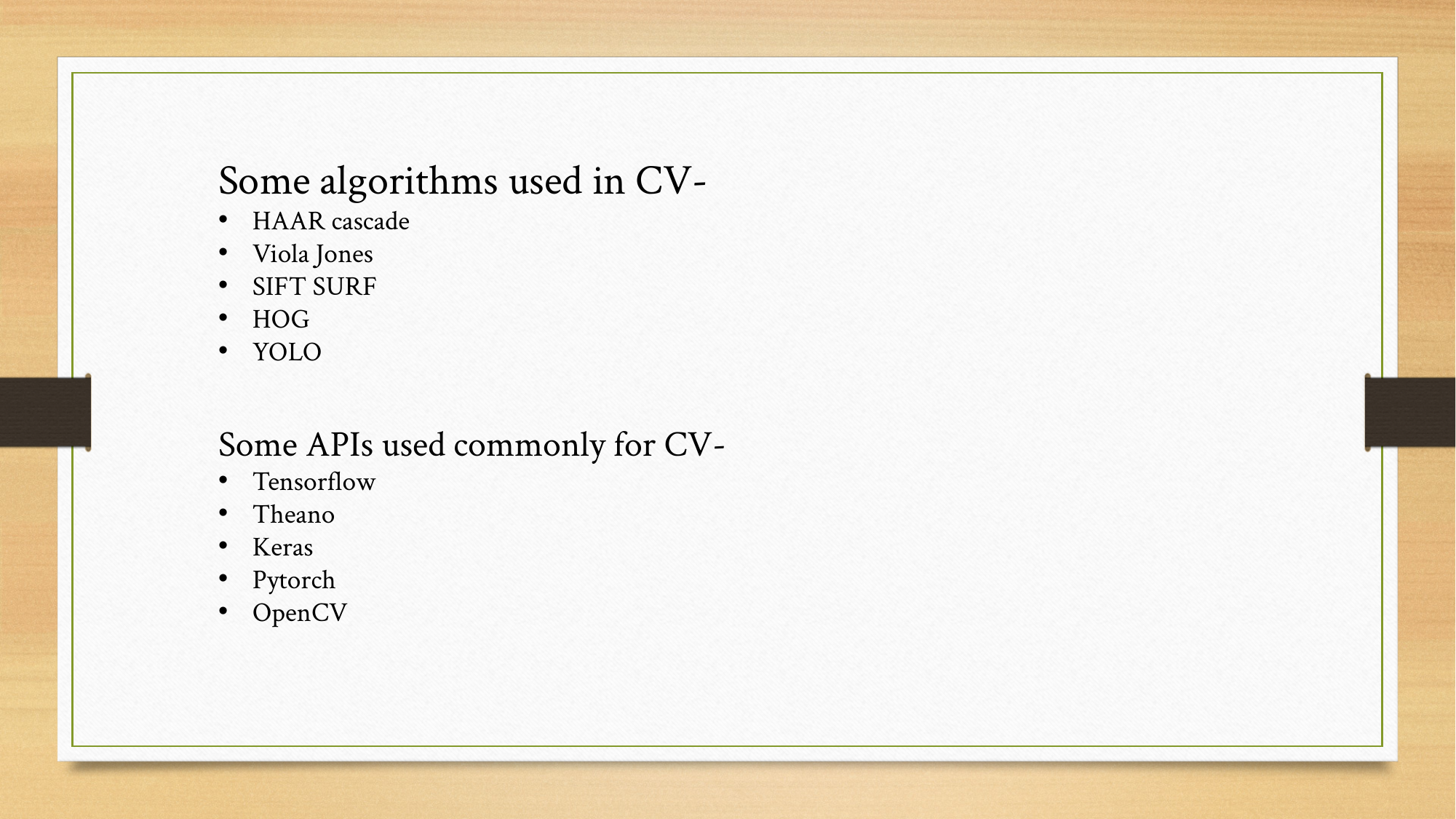

Some algorithms used in CV-
HAAR cascade
Viola Jones
SIFT SURF
HOG
YOLO
Some APIs used commonly for CV-
Tensorflow
Theano
Keras
Pytorch
OpenCV